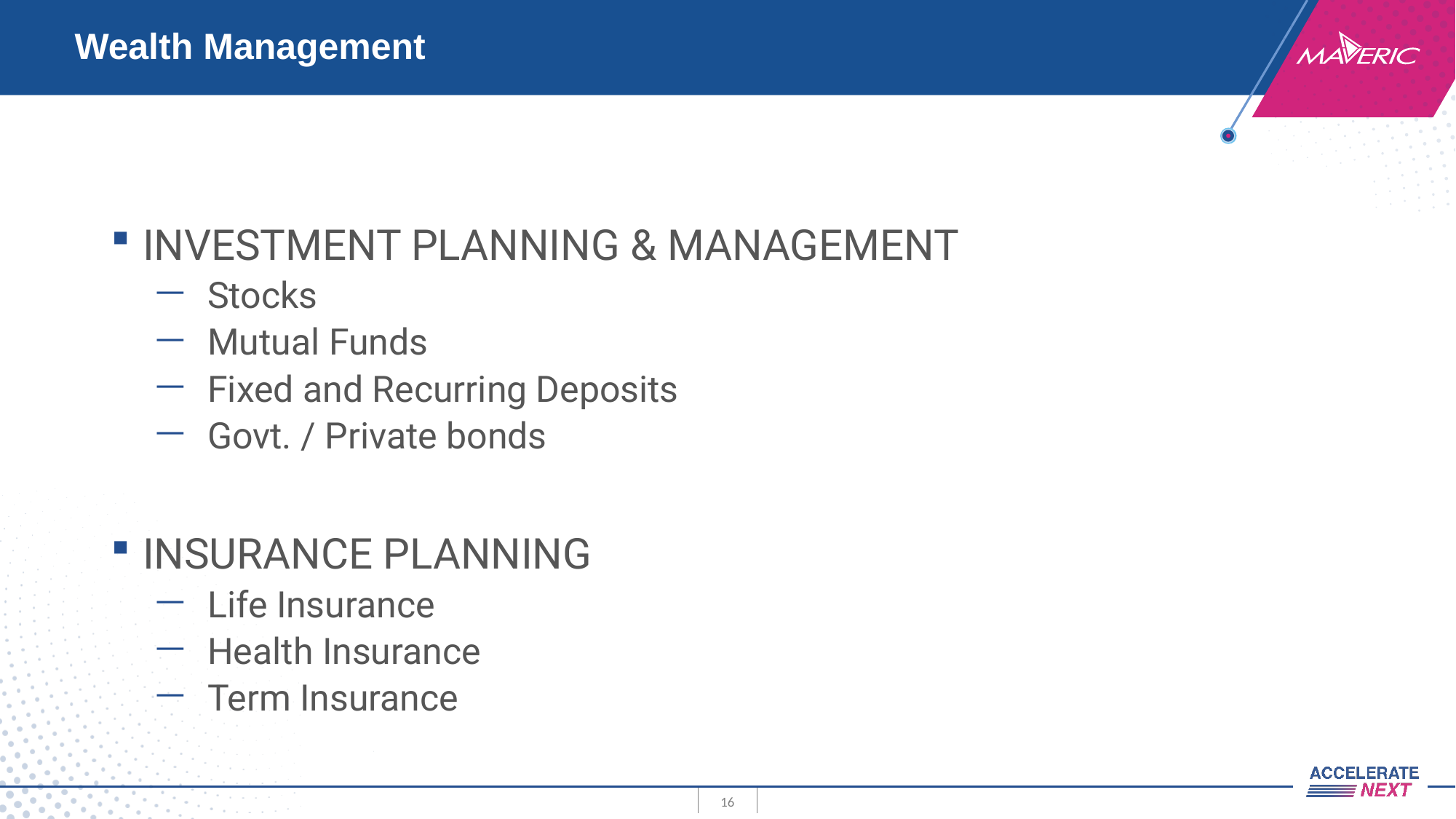

# Wealth Management
INVESTMENT PLANNING & MANAGEMENT
Stocks
Mutual Funds
Fixed and Recurring Deposits
Govt. / Private bonds

INSURANCE PLANNING
Life Insurance
Health Insurance
Term Insurance

16